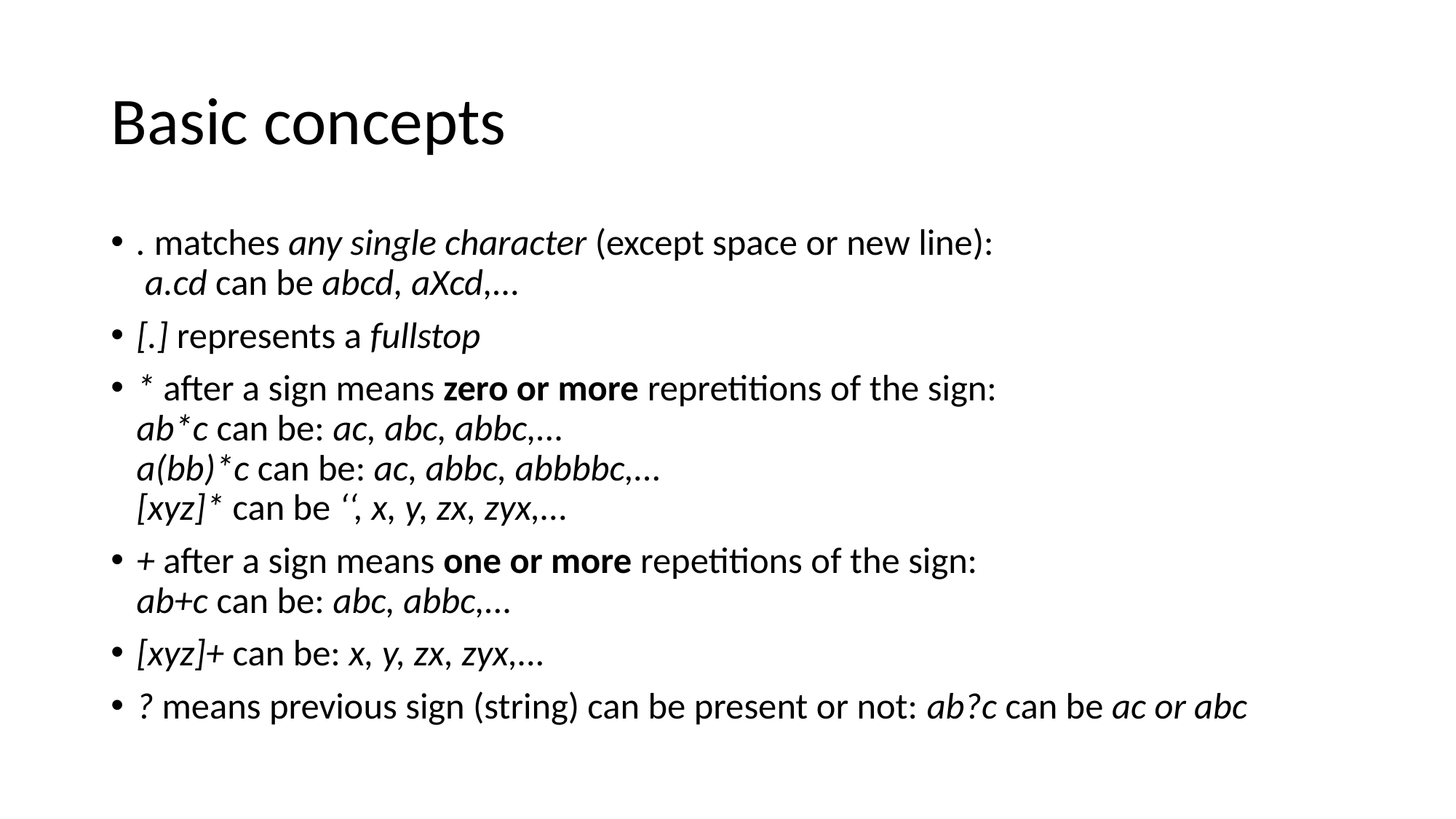

# Basic concepts
. matches any single character (except space or new line):
 a.cd can be abcd, aXcd,...
[.] represents a fullstop
* after a sign means zero or more repretitions of the sign:
ab*c can be: ac, abc, abbc,...
a(bb)*c can be: ac, abbc, abbbbc,...
[xyz]* can be ‘‘, x, y, zx, zyx,...
+ after a sign means one or more repetitions of the sign:
ab+c can be: abc, abbc,...
[xyz]+ can be: x, y, zx, zyx,...
? means previous sign (string) can be present or not: ab?c can be ac or abc